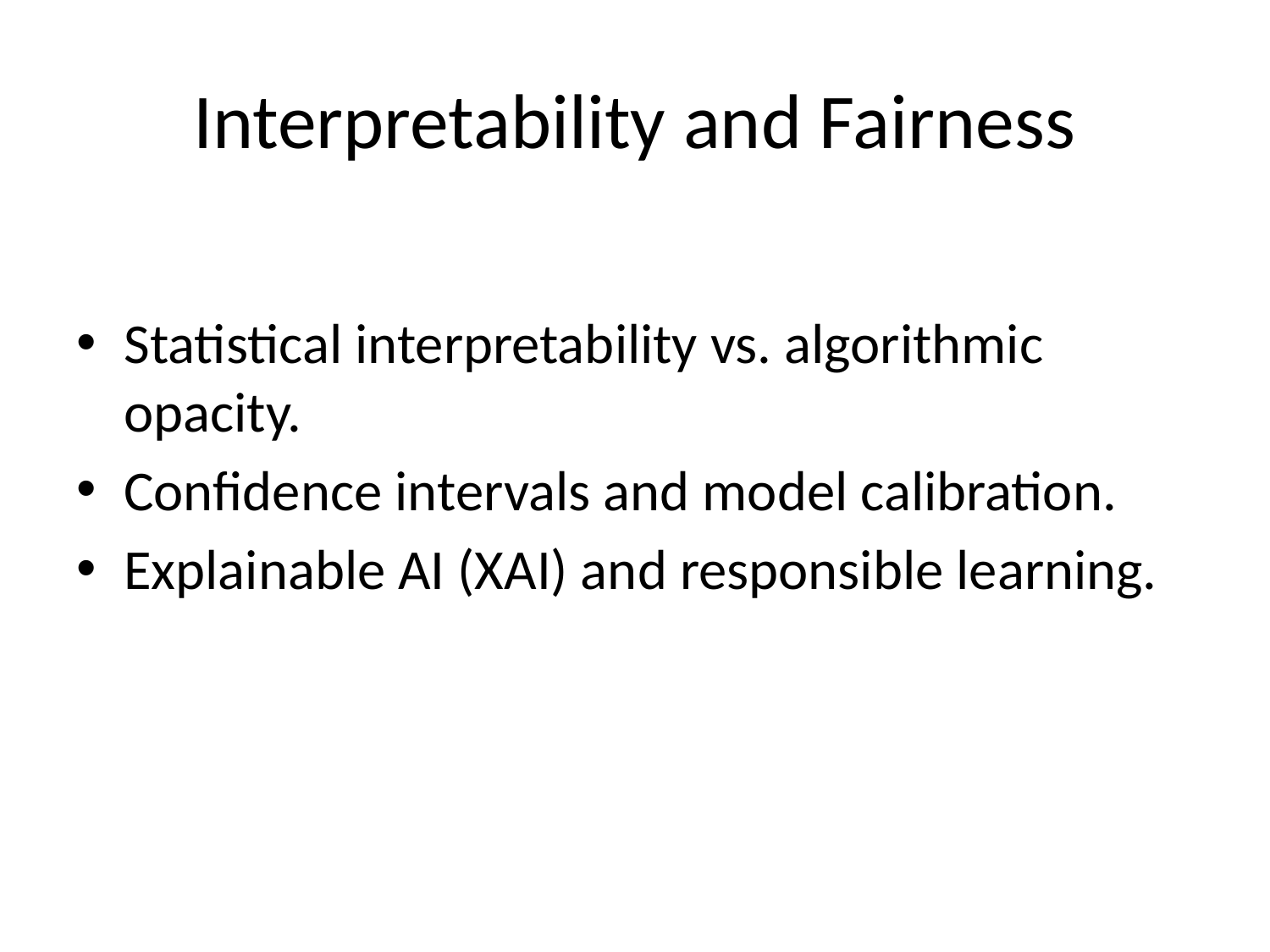

# Interpretability and Fairness

Statistical interpretability vs. algorithmic opacity.
Confidence intervals and model calibration.
Explainable AI (XAI) and responsible learning.